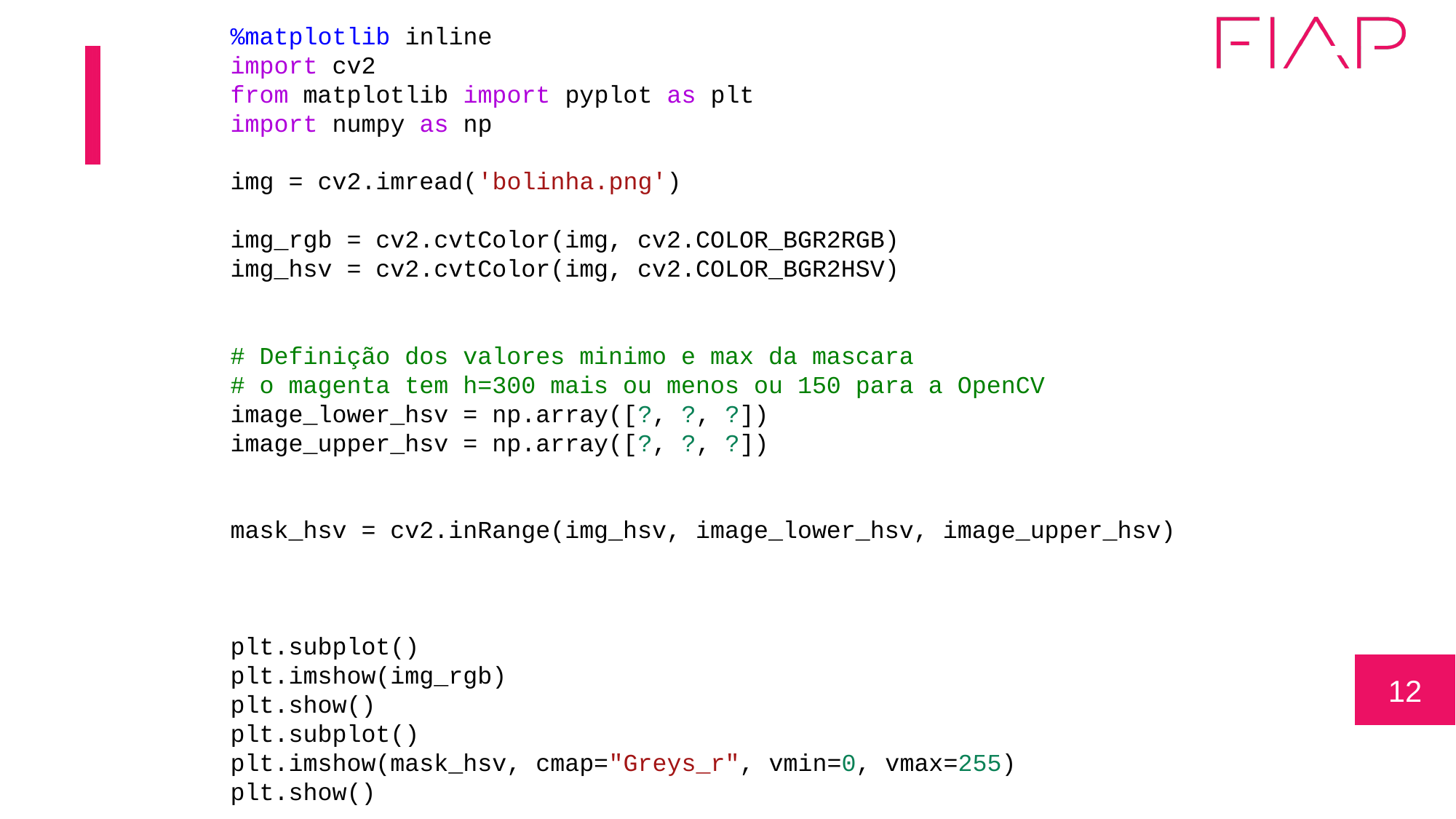

%matplotlib inline
import cv2
from matplotlib import pyplot as plt
import numpy as np
img = cv2.imread('bolinha.png')
img_rgb = cv2.cvtColor(img, cv2.COLOR_BGR2RGB)
img_hsv = cv2.cvtColor(img, cv2.COLOR_BGR2HSV)
# Definição dos valores minimo e max da mascara
# o magenta tem h=300 mais ou menos ou 150 para a OpenCV
image_lower_hsv = np.array([?, ?, ?])
image_upper_hsv = np.array([?, ?, ?])
mask_hsv = cv2.inRange(img_hsv, image_lower_hsv, image_upper_hsv)
plt.subplot()
plt.imshow(img_rgb)
plt.show()
plt.subplot()
plt.imshow(mask_hsv, cmap="Greys_r", vmin=0, vmax=255)
plt.show()
12